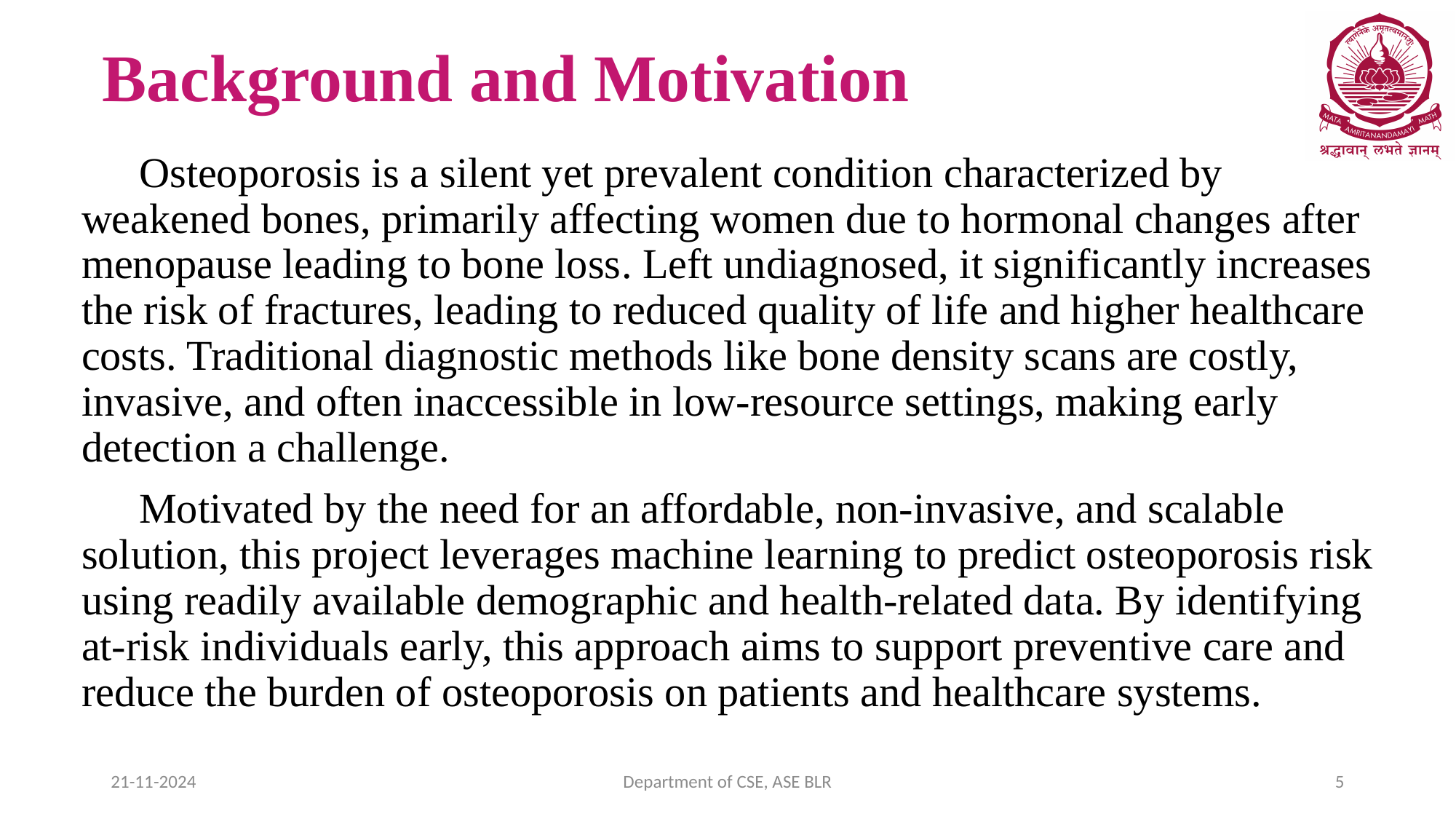

# Background and Motivation
  Osteoporosis is a silent yet prevalent condition characterized by weakened bones, primarily affecting women due to hormonal changes after menopause leading to bone loss. Left undiagnosed, it significantly increases the risk of fractures, leading to reduced quality of life and higher healthcare costs. Traditional diagnostic methods like bone density scans are costly, invasive, and often inaccessible in low-resource settings, making early detection a challenge.
  Motivated by the need for an affordable, non-invasive, and scalable solution, this project leverages machine learning to predict osteoporosis risk using readily available demographic and health-related data. By identifying at-risk individuals early, this approach aims to support preventive care and reduce the burden of osteoporosis on patients and healthcare systems.

21-11-2024
Department of CSE, ASE BLR
5